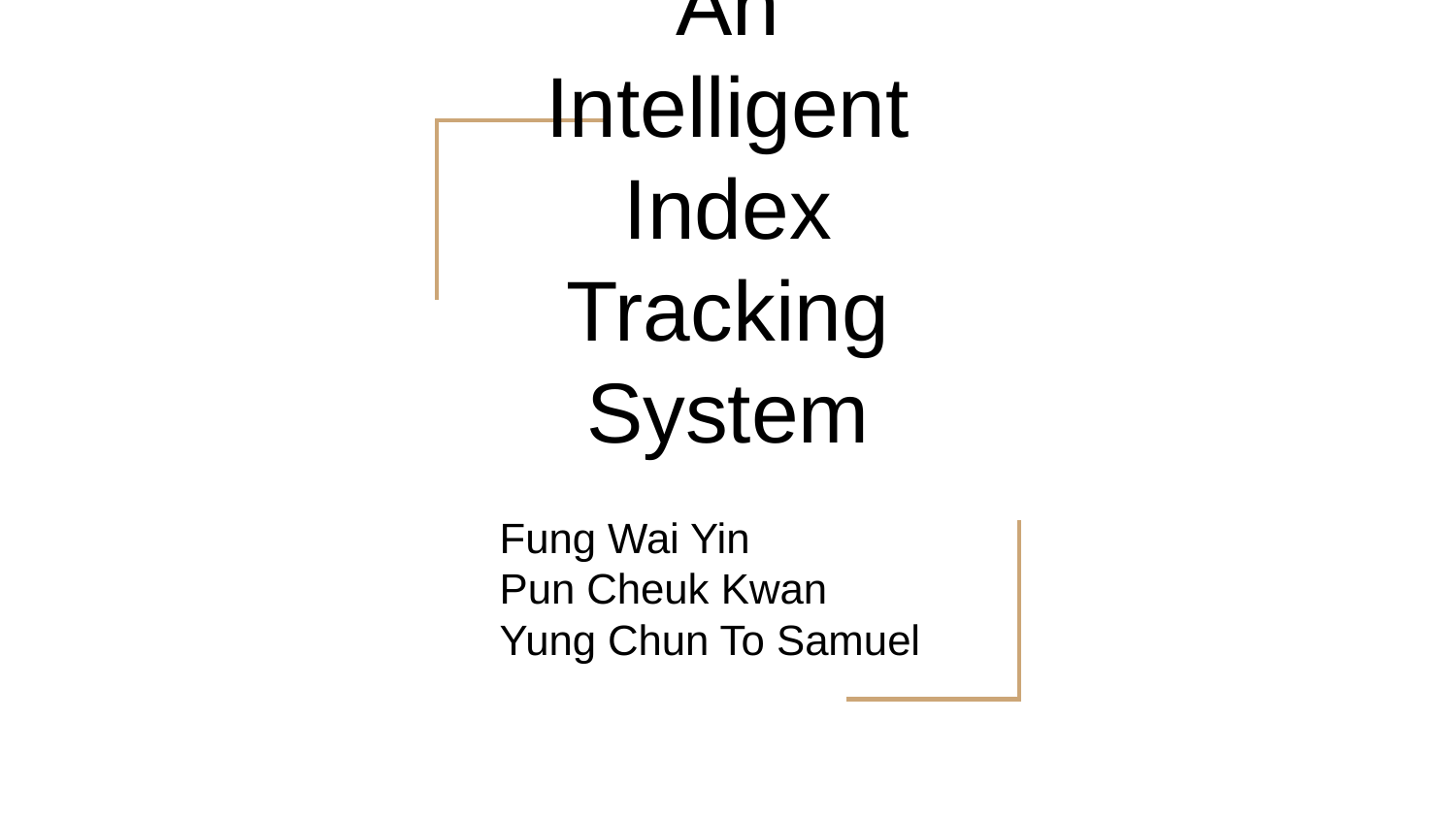

# An Intelligent Index Tracking System
Fung Wai Yin
Pun Cheuk Kwan
Yung Chun To Samuel